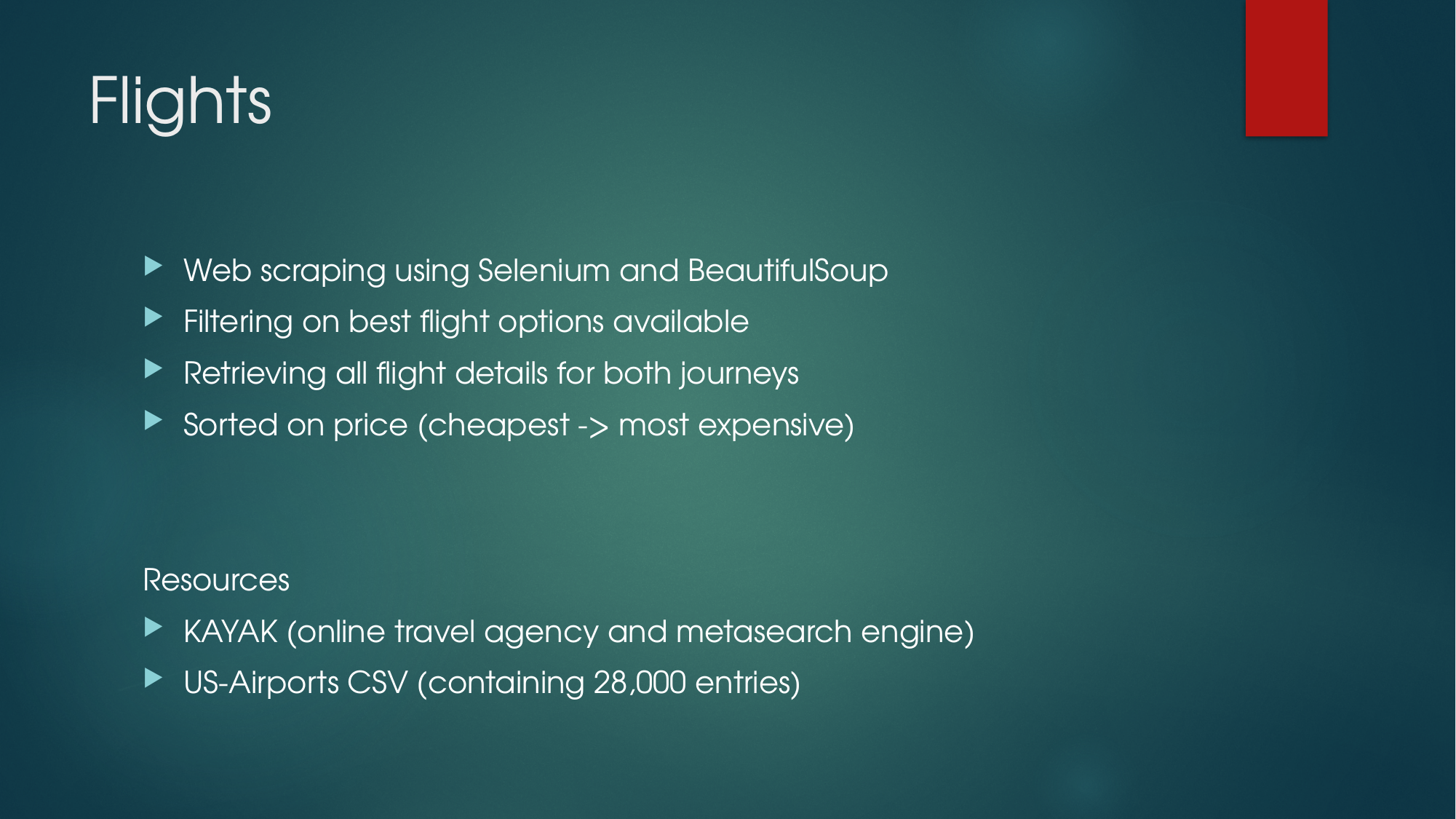

# Flights
Web scraping using Selenium and BeautifulSoup
Filtering on best flight options available
Retrieving all flight details for both journeys
Sorted on price (cheapest -> most expensive)

Resources
KAYAK (online travel agency and metasearch engine)
US-Airports CSV (containing 28,000 entries)